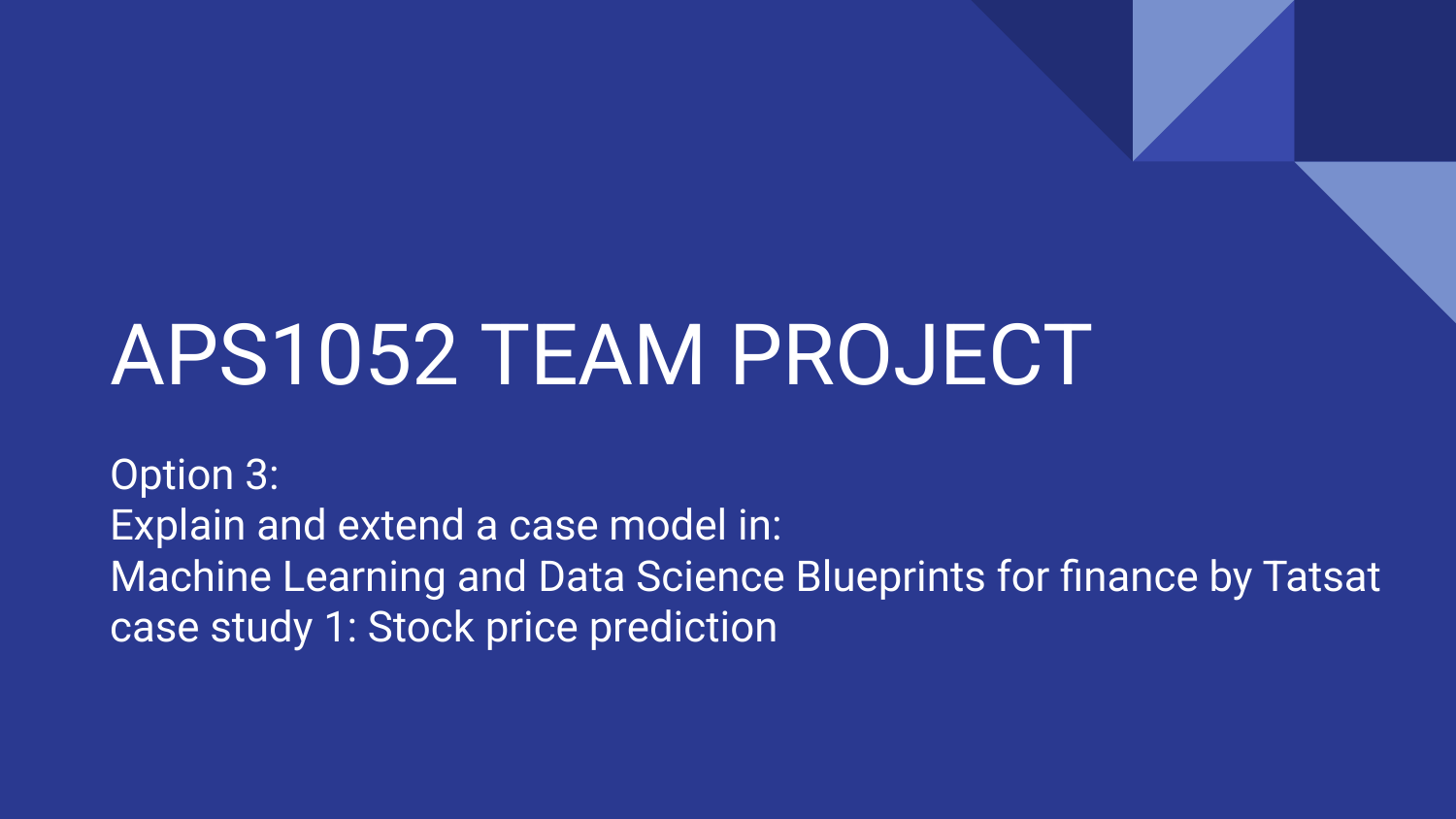

# APS1052 TEAM PROJECT
Option 3:
Explain and extend a case model in:
Machine Learning and Data Science Blueprints for finance by Tatsat
case study 1: Stock price prediction